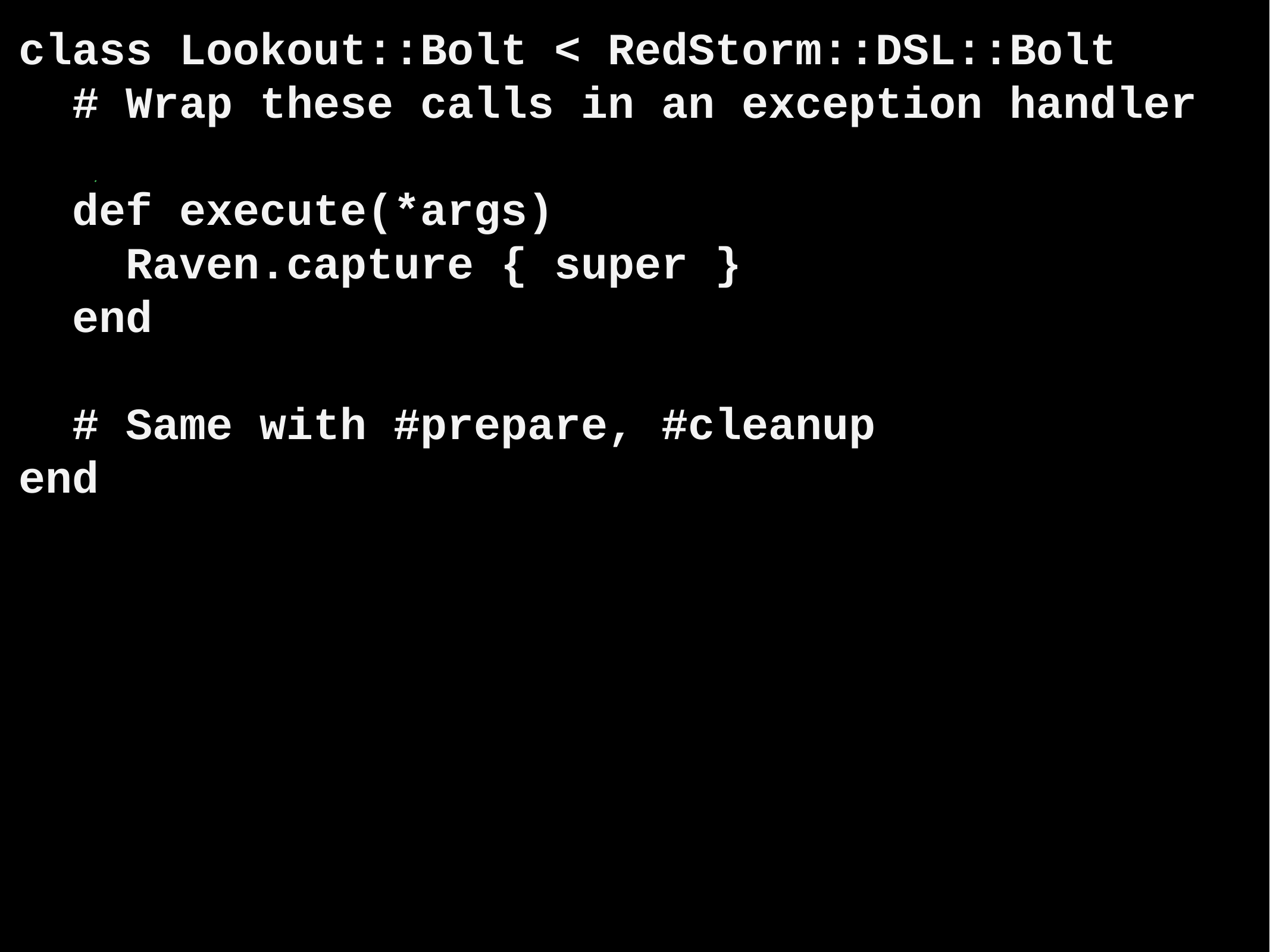

class Lookout::Bolt < RedStorm::DSL::Bolt
  # Wrap these calls in an exception handler
  def execute(*args)
    Raven.capture { super }
  end

  # Same with #prepare, #cleanup
end